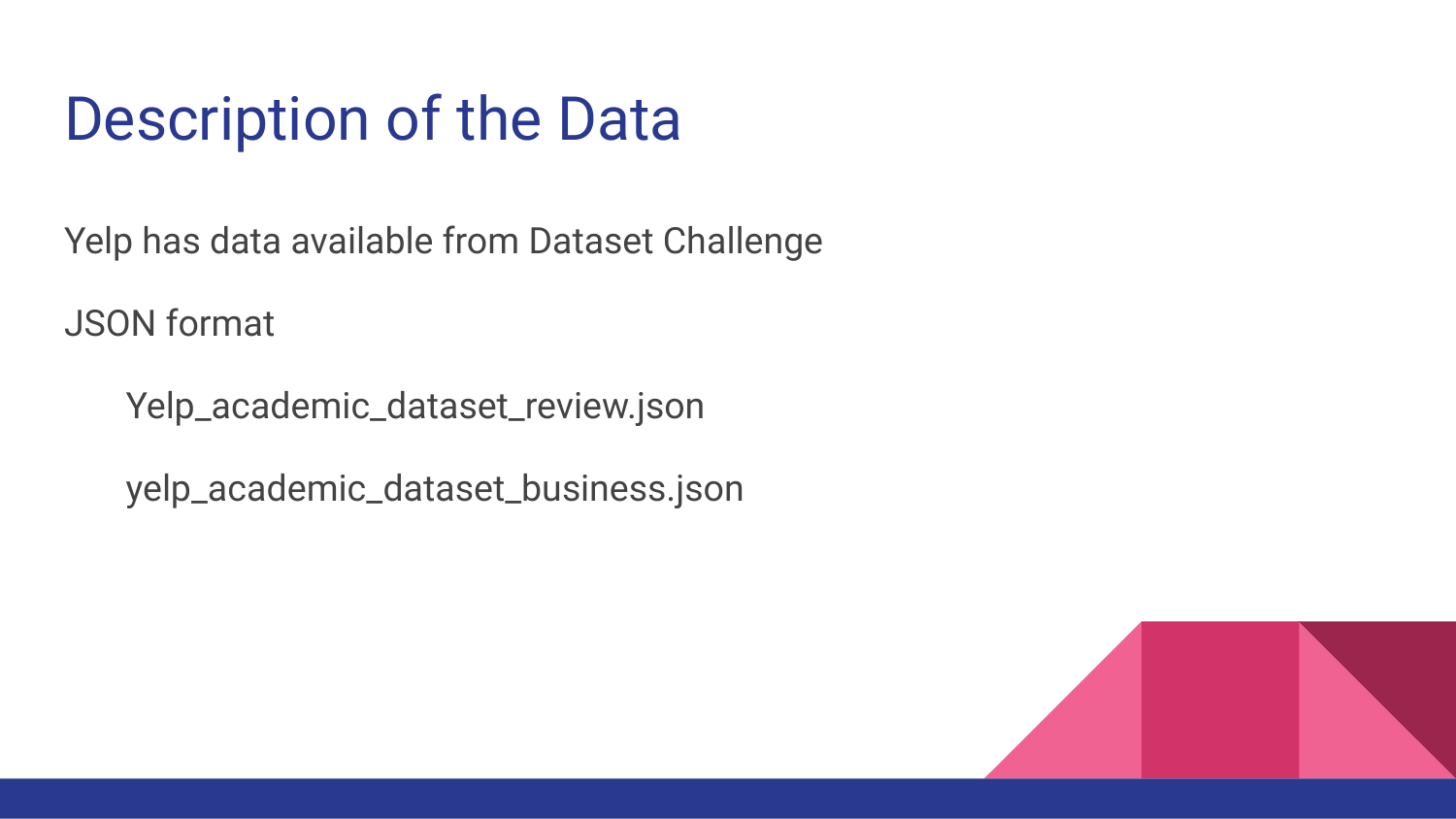

# Description of the Data
Yelp has data available from Dataset Challenge
JSON format
Yelp_academic_dataset_review.json
yelp_academic_dataset_business.json